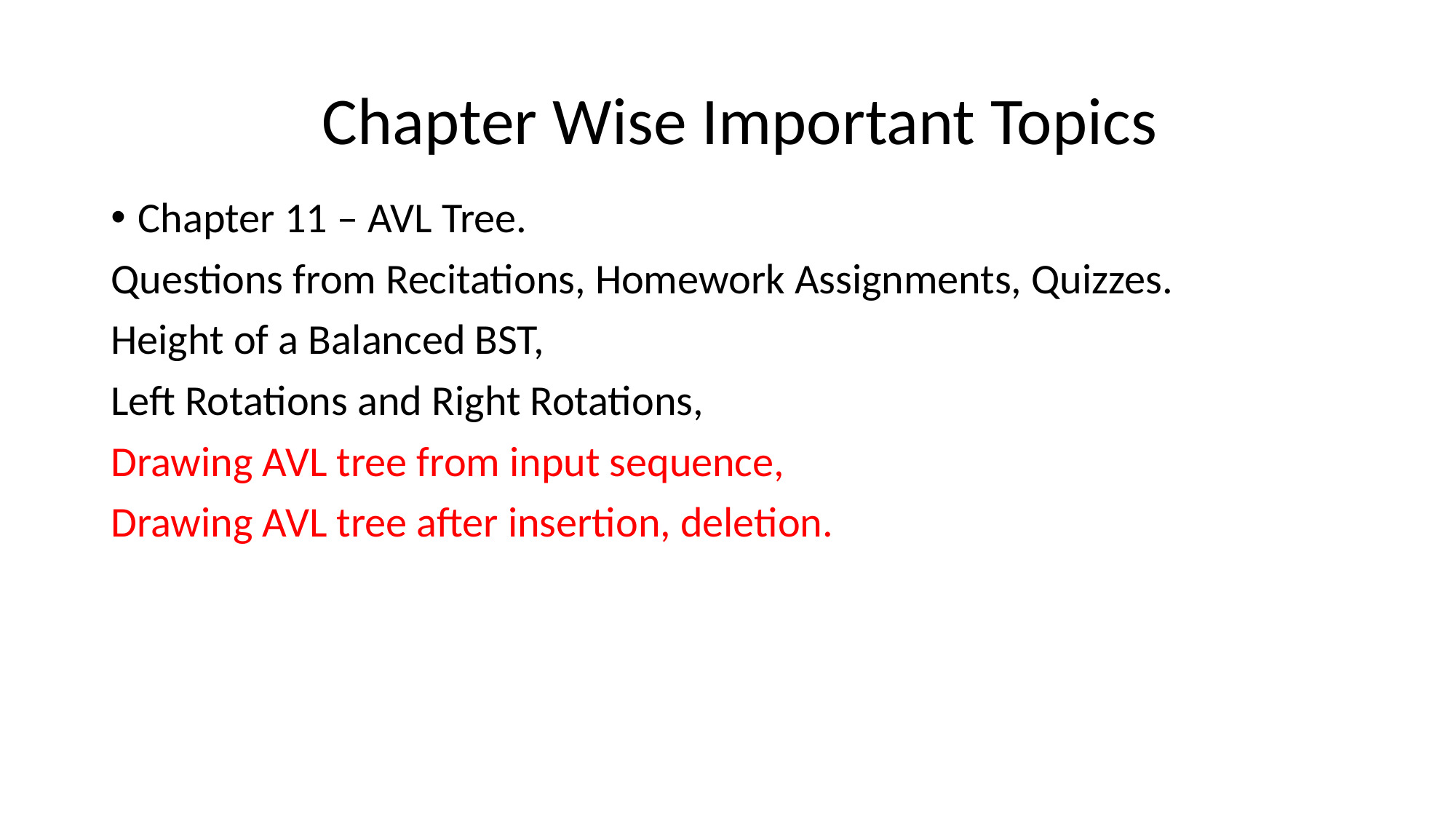

# Chapter Wise Important Topics
Chapter 11 – AVL Tree.
Questions from Recitations, Homework Assignments, Quizzes.
Height of a Balanced BST,
Left Rotations and Right Rotations,
Drawing AVL tree from input sequence,
Drawing AVL tree after insertion, deletion.